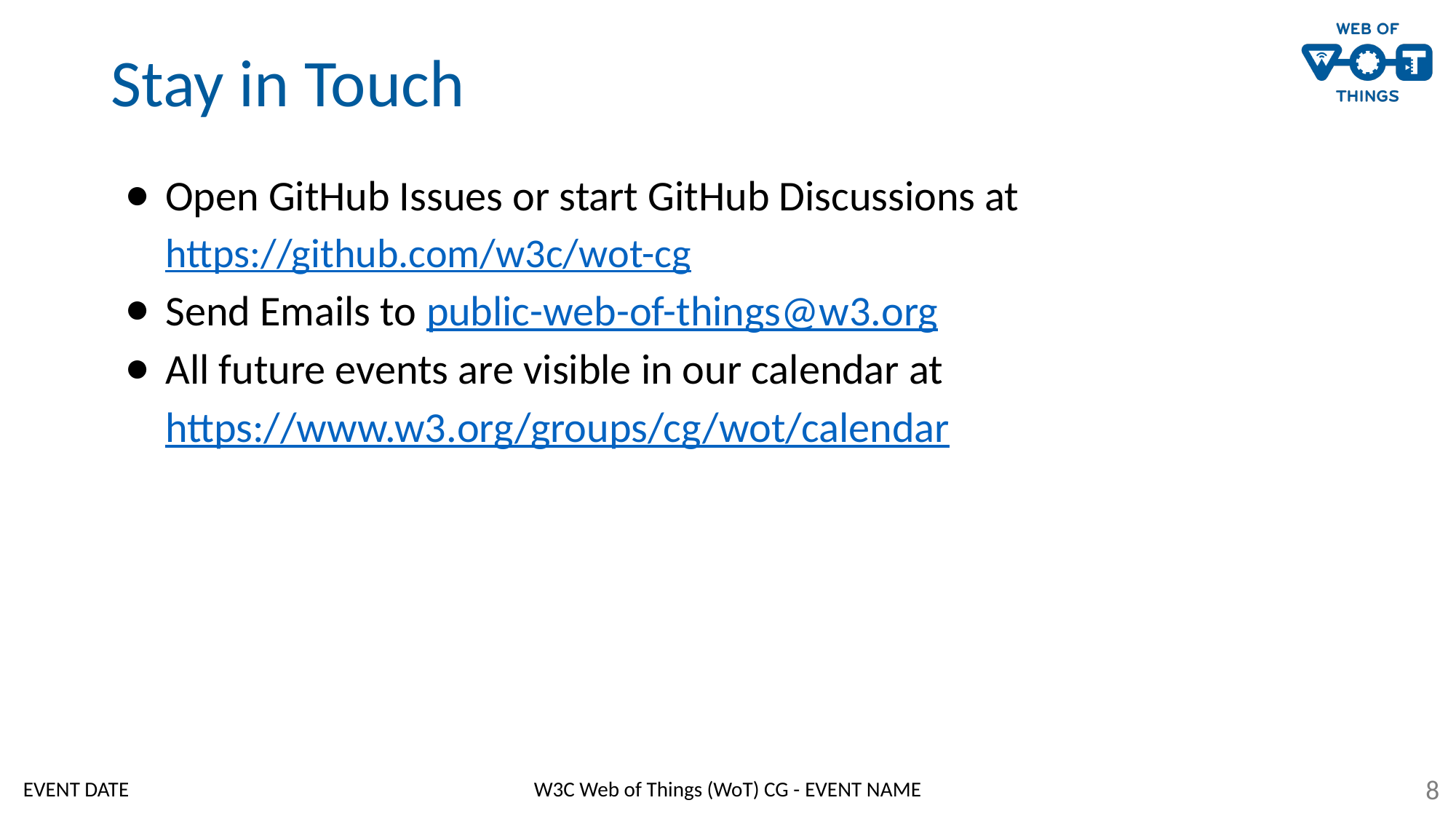

# Stay in Touch
Open GitHub Issues or start GitHub Discussions at https://github.com/w3c/wot-cg
Send Emails to public-web-of-things@w3.org
All future events are visible in our calendar at https://www.w3.org/groups/cg/wot/calendar
8